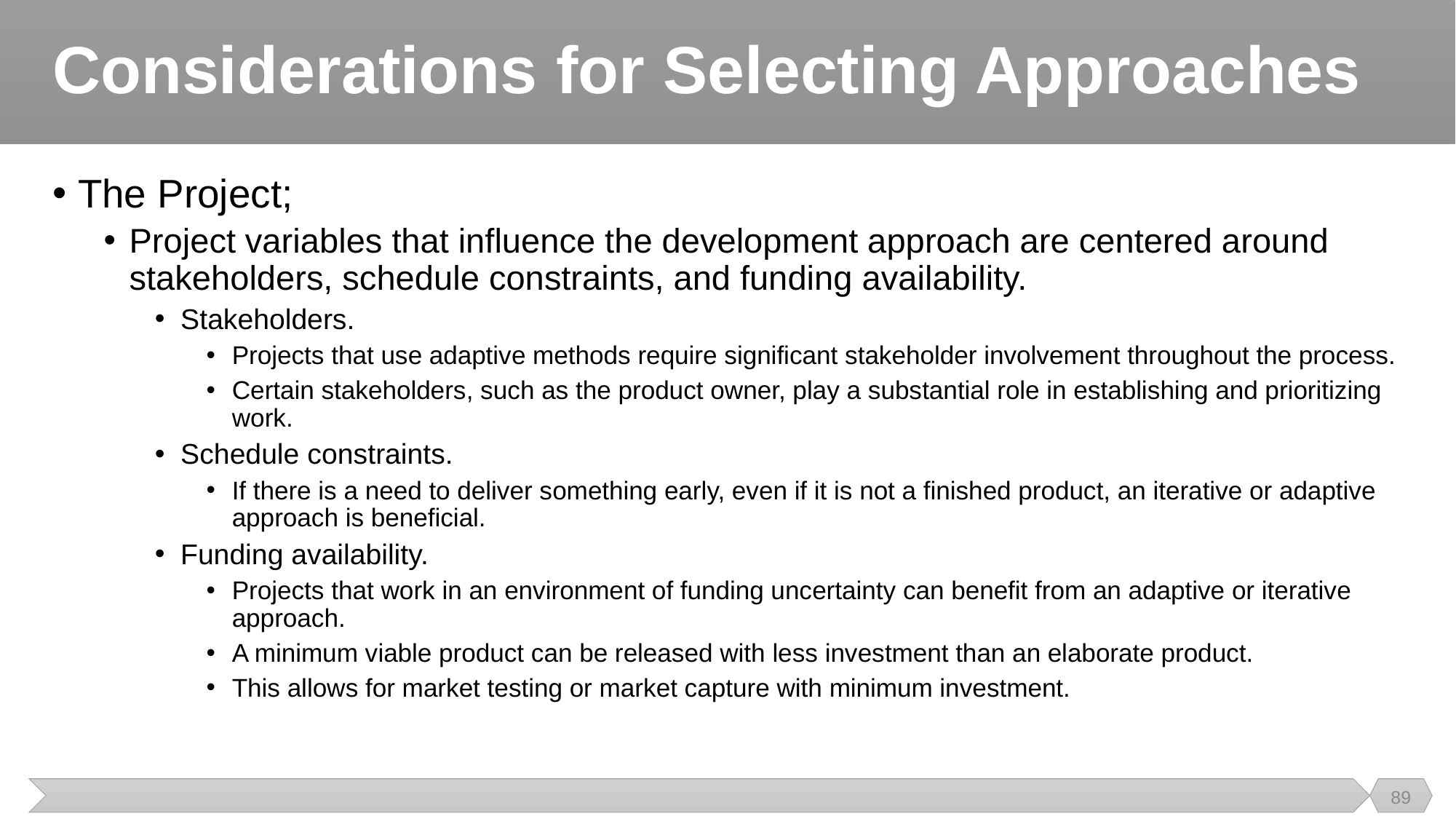

# Considerations for Selecting Approaches
The Project;
Project variables that influence the development approach are centered around stakeholders, schedule constraints, and funding availability.
Stakeholders.
Projects that use adaptive methods require significant stakeholder involvement throughout the process.
Certain stakeholders, such as the product owner, play a substantial role in establishing and prioritizing work.
Schedule constraints.
If there is a need to deliver something early, even if it is not a finished product, an iterative or adaptive approach is beneficial.
Funding availability.
Projects that work in an environment of funding uncertainty can benefit from an adaptive or iterative approach.
A minimum viable product can be released with less investment than an elaborate product.
This allows for market testing or market capture with minimum investment.
89